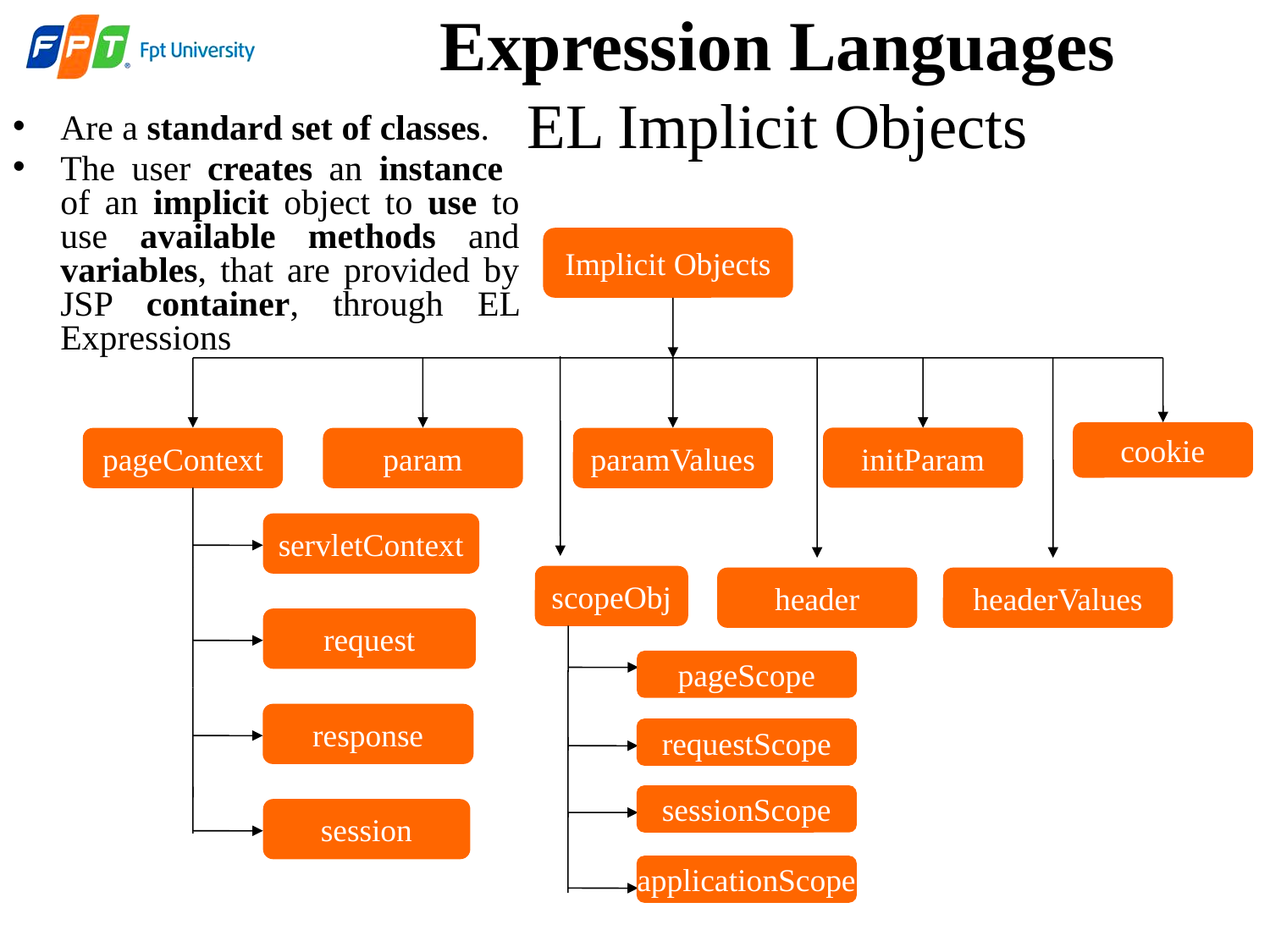

Expression Languages
EL Implicit Objects
Are a standard set of classes.
The user creates an instance
of an implicit object to use to use available methods and variables, that are provided by JSP container, through EL Expressions
Implicit Objects

scopeObj

pageContext

param

paramValues

header

initParam

headerValues

cookie

servletContext

request

pageScope

response
requestScope

sessionScope

session

applicationScope